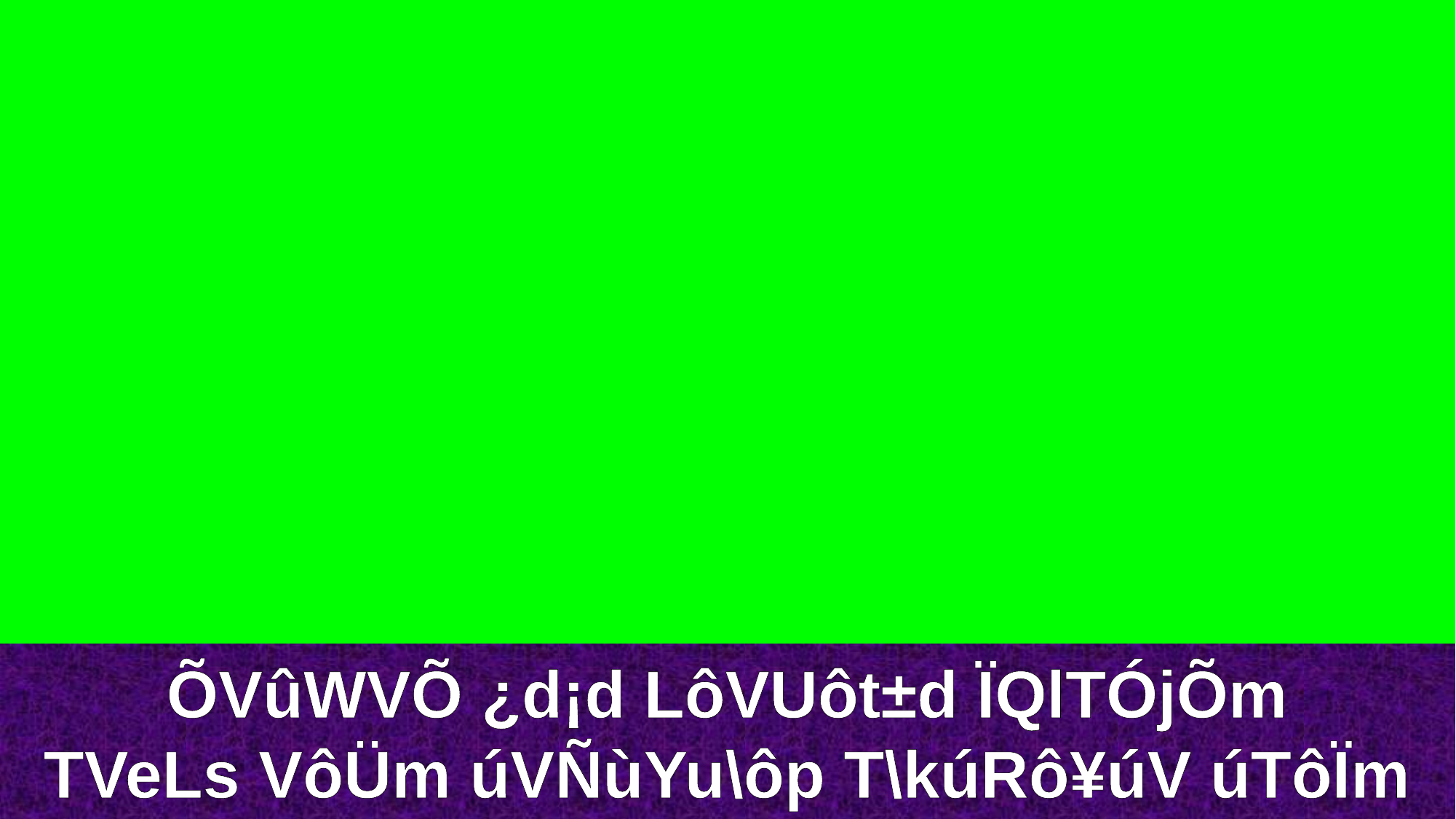

ÕVûWVÕ ¿d¡d LôVUôt±d ÏQlTÓjÕm
TVeLs VôÜm úVÑùYu\ôp T\kúRô¥úV úTôÏm